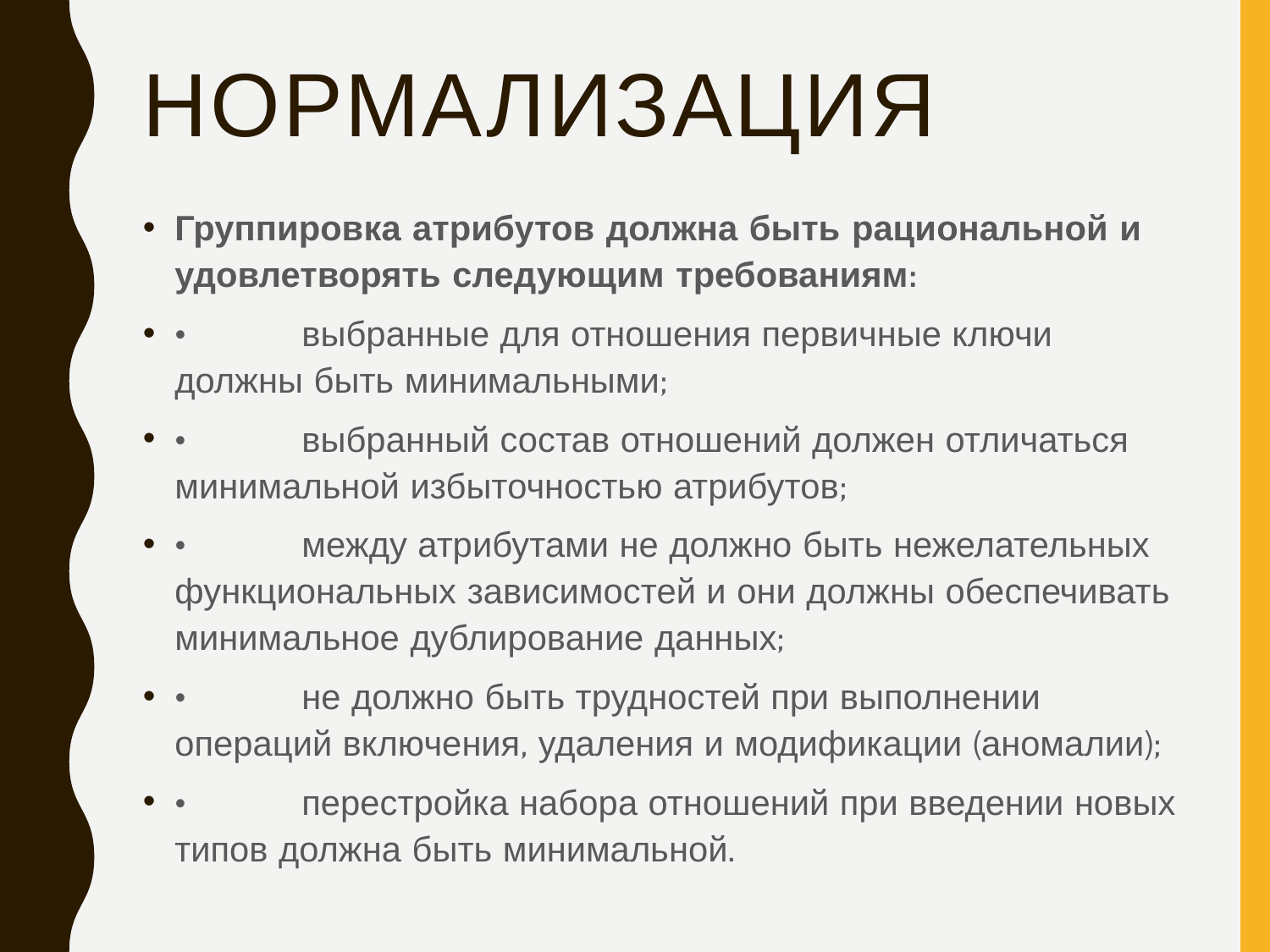

# нормализация
Группировка атрибутов должна быть рациональной и удовлетворять следующим требованиям:
•	выбранные для отношения первичные ключи должны быть минимальными;
•	выбранный состав отношений должен отличаться минимальной избыточностью атрибутов;
•	между атрибутами не должно быть нежелательных функциональных зависимостей и они должны обеспечивать минимальное дублирование данных;
•	не должно быть трудностей при выполнении операций включения, удаления и модификации (аномалии);
•	перестройка набора отношений при введении новых типов должна быть минимальной.